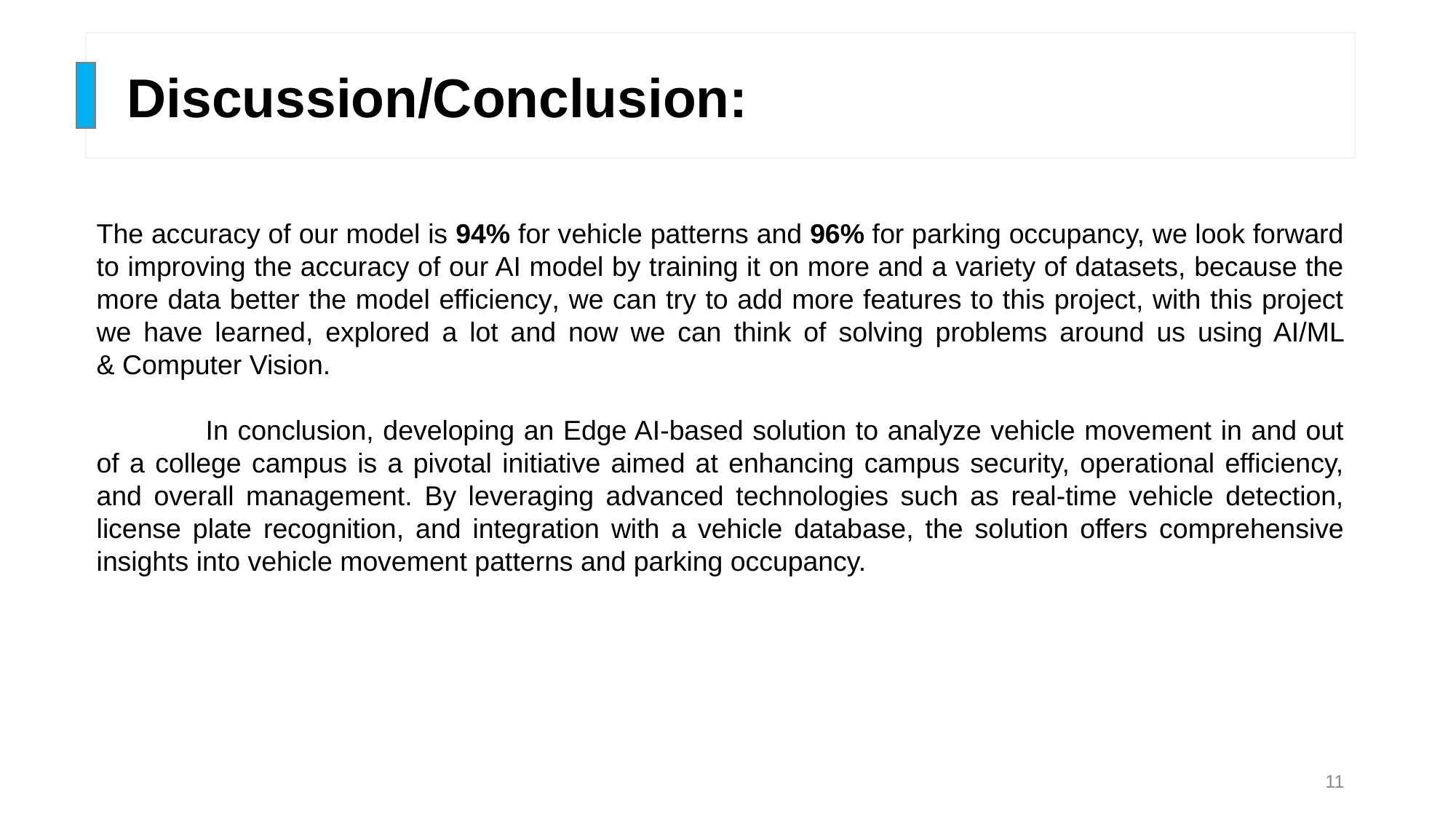

Discussion/Conclusion:

The accuracy of our model is 94% for vehicle patterns and 96% for parking occupancy, we look forward to improving the accuracy of our AI model by training it on more and a variety of datasets, because the more data better the model efficiency, we can try to add more features to this project, with this project we have learned, explored a lot and now we can think of solving problems around us using AI/ML & Computer Vision.

	In conclusion, developing an Edge AI-based solution to analyze vehicle movement in and out of a college campus is a pivotal initiative aimed at enhancing campus security, operational efficiency, and overall management. By leveraging advanced technologies such as real-time vehicle detection, license plate recognition, and integration with a vehicle database, the solution offers comprehensive insights into vehicle movement patterns and parking occupancy.

11